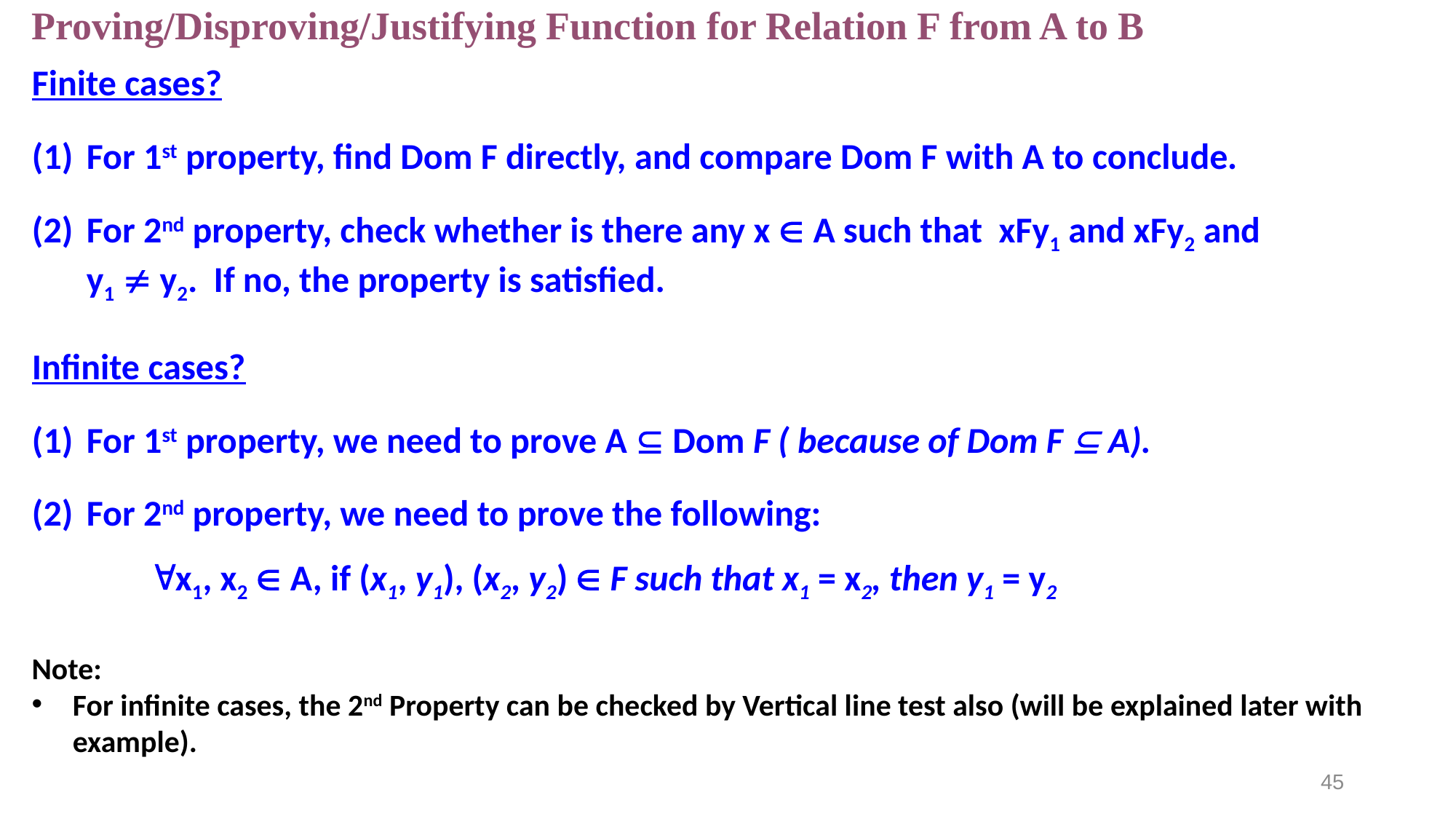

# Proving/Disproving/Justifying Function for Relation F from A to B
Finite cases?
For 1st property, find Dom F directly, and compare Dom F with A to conclude.
For 2nd property, check whether is there any x ∈ A such that  xFy1 and xFy2 and y1 ≠ y2.  If no, the property is satisfied.
Infinite cases?
For 1st property, we need to prove A ⊆ Dom F ( because of Dom F ⊆ A).
For 2nd property, we need to prove the following:
	 ∀x1, x2 ∈ A, if (x1, y1), (x2, y2) ∈ F such that x1 = x2, then y1 = y2

Note:
For infinite cases, the 2nd Property can be checked by Vertical line test also (will be explained later with example).
45